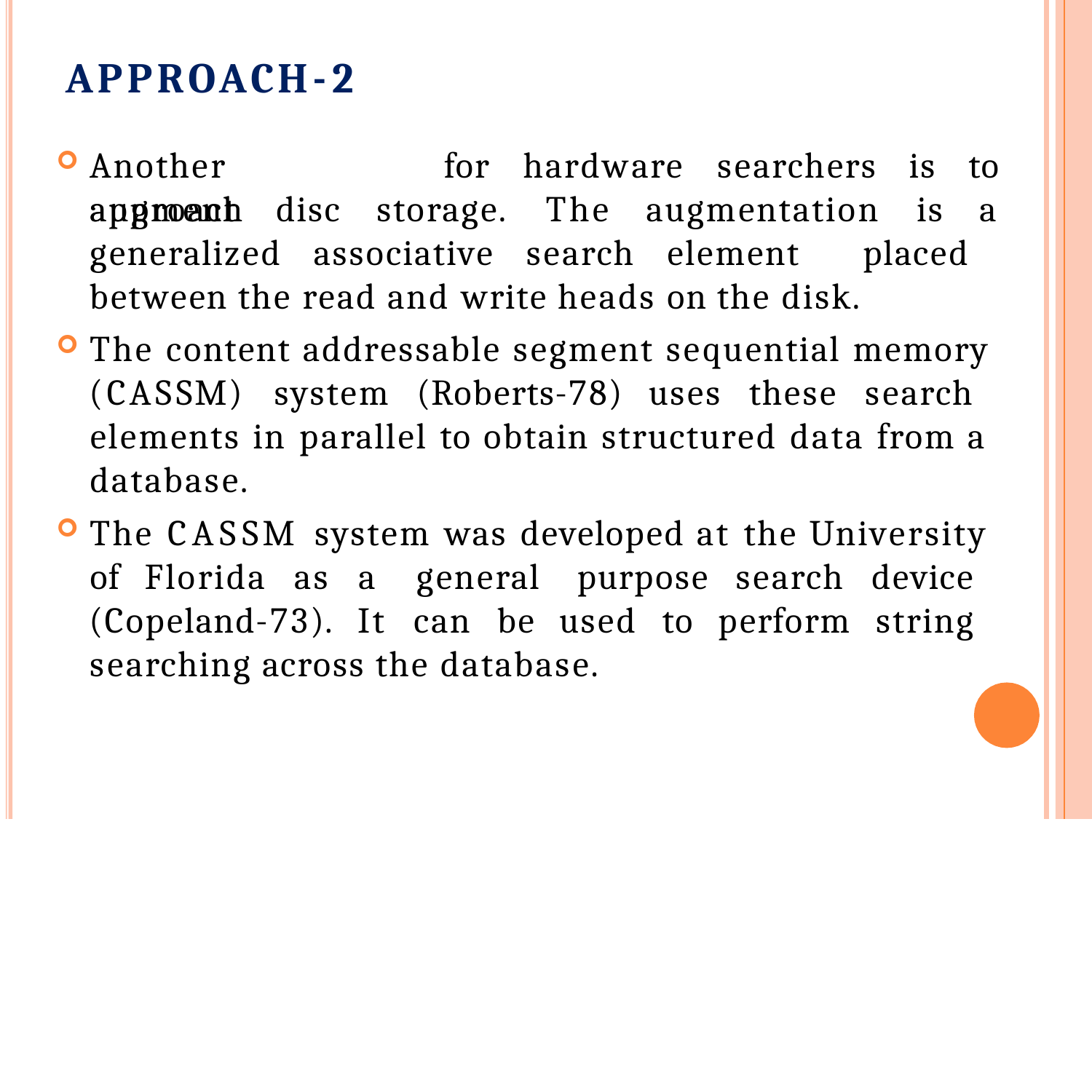

# APPROACH-2
Another	approach
for	hardware	searchers	is	to
augment	disc	storage.	The	augmentation	is
a
generalized associative search element  placed  between the read and write heads on the disk.
The content addressable segment sequential memory  (CASSM) system (Roberts-78) uses these search  elements in parallel to obtain structured data from a  database.
The CASSM system was developed at the University  of Florida as a general purpose search device  (Copeland-73). It can be used to perform string  searching across the database.